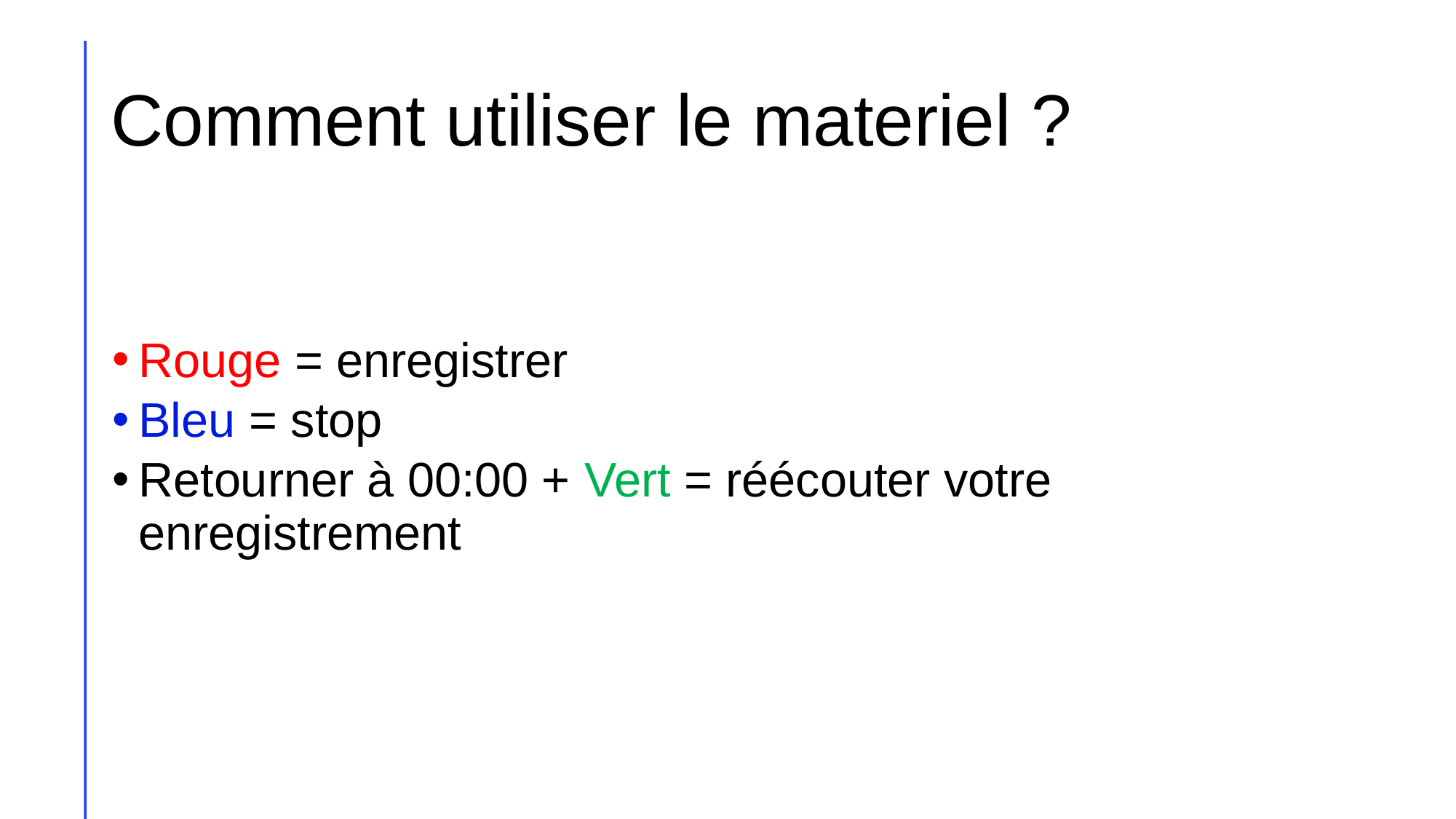

# Comment utiliser le materiel ?

Rouge = enregistrer
Bleu = stop
Retourner à 00:00 + Vert = réécouter votre enregistrement